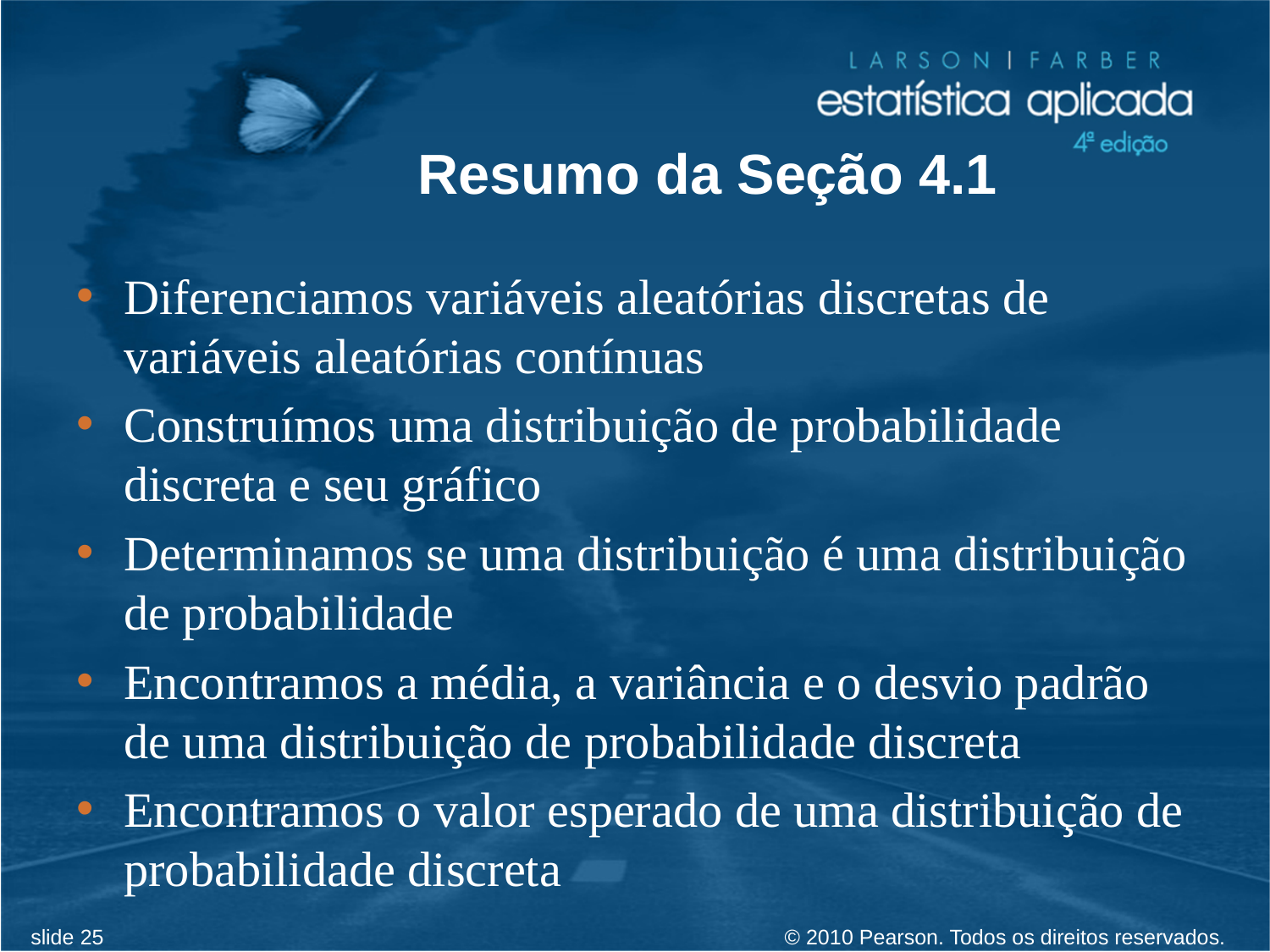

# Resumo da Seção 4.1
Diferenciamos variáveis aleatórias discretas de variáveis aleatórias contínuas
Construímos uma distribuição de probabilidade discreta e seu gráfico
Determinamos se uma distribuição é uma distribuição de probabilidade
Encontramos a média, a variância e o desvio padrão de uma distribuição de probabilidade discreta
Encontramos o valor esperado de uma distribuição de probabilidade discreta